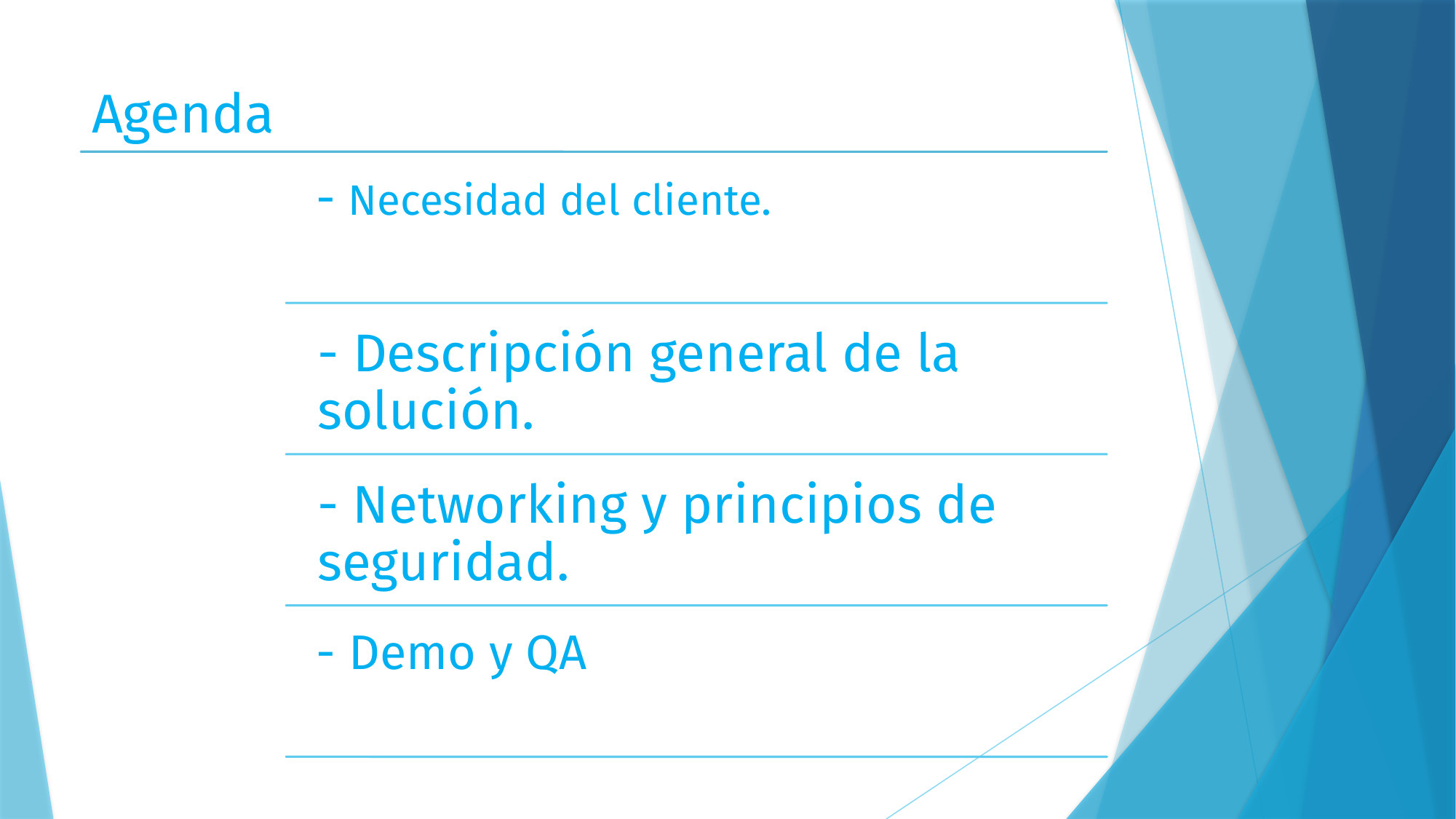

# Agenda

- Necesidad del cliente.
- Descripción general de la solución.
- Networking y principios de seguridad.
- Demo y QA